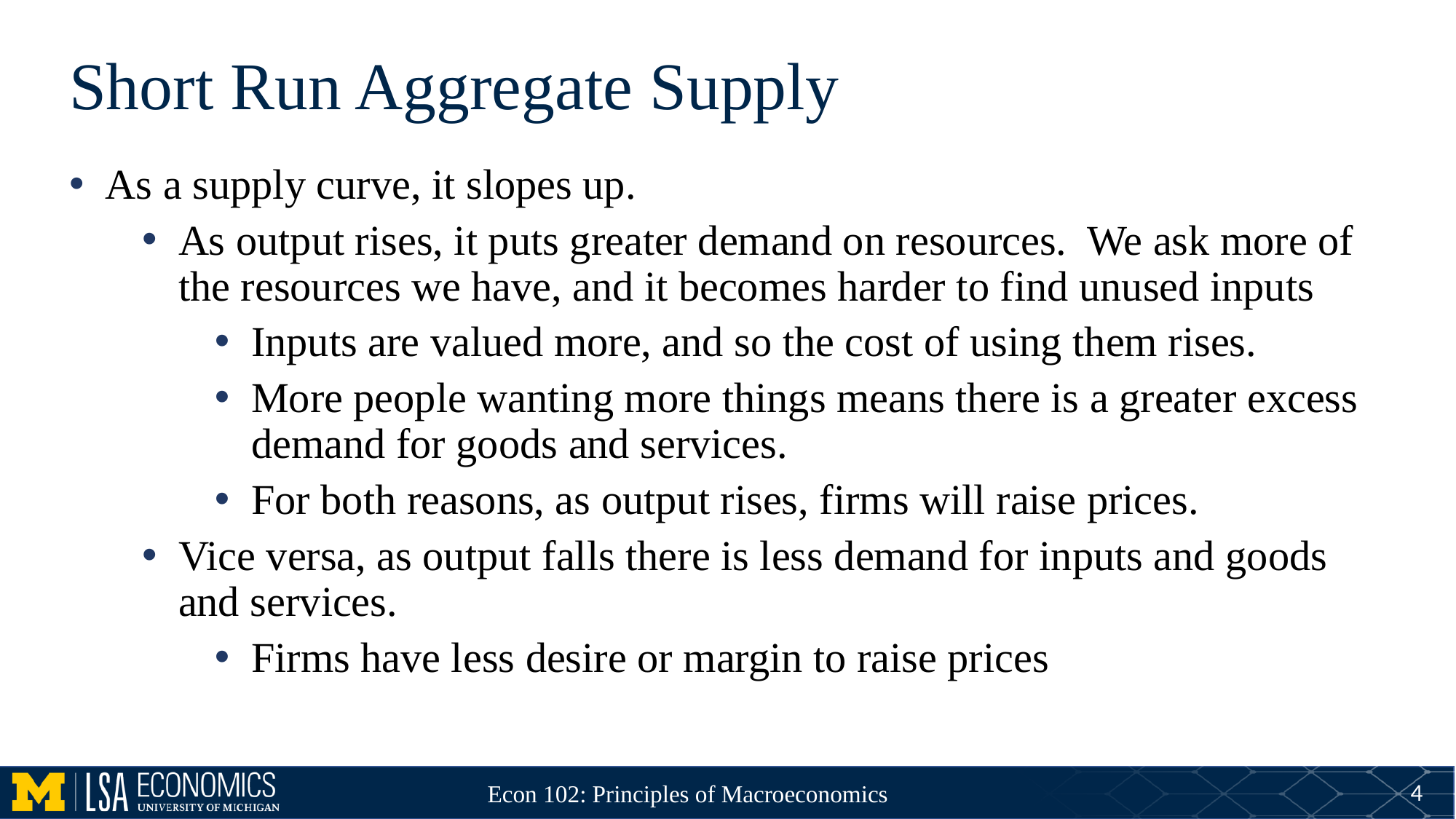

# Short Run Aggregate Supply
As a supply curve, it slopes up.
As output rises, it puts greater demand on resources.  We ask more of the resources we have, and it becomes harder to find unused inputs
Inputs are valued more, and so the cost of using them rises.
More people wanting more things means there is a greater excess demand for goods and services.
For both reasons, as output rises, firms will raise prices.
Vice versa, as output falls there is less demand for inputs and goods and services.
Firms have less desire or margin to raise prices

4
Econ 102: Principles of Macroeconomics